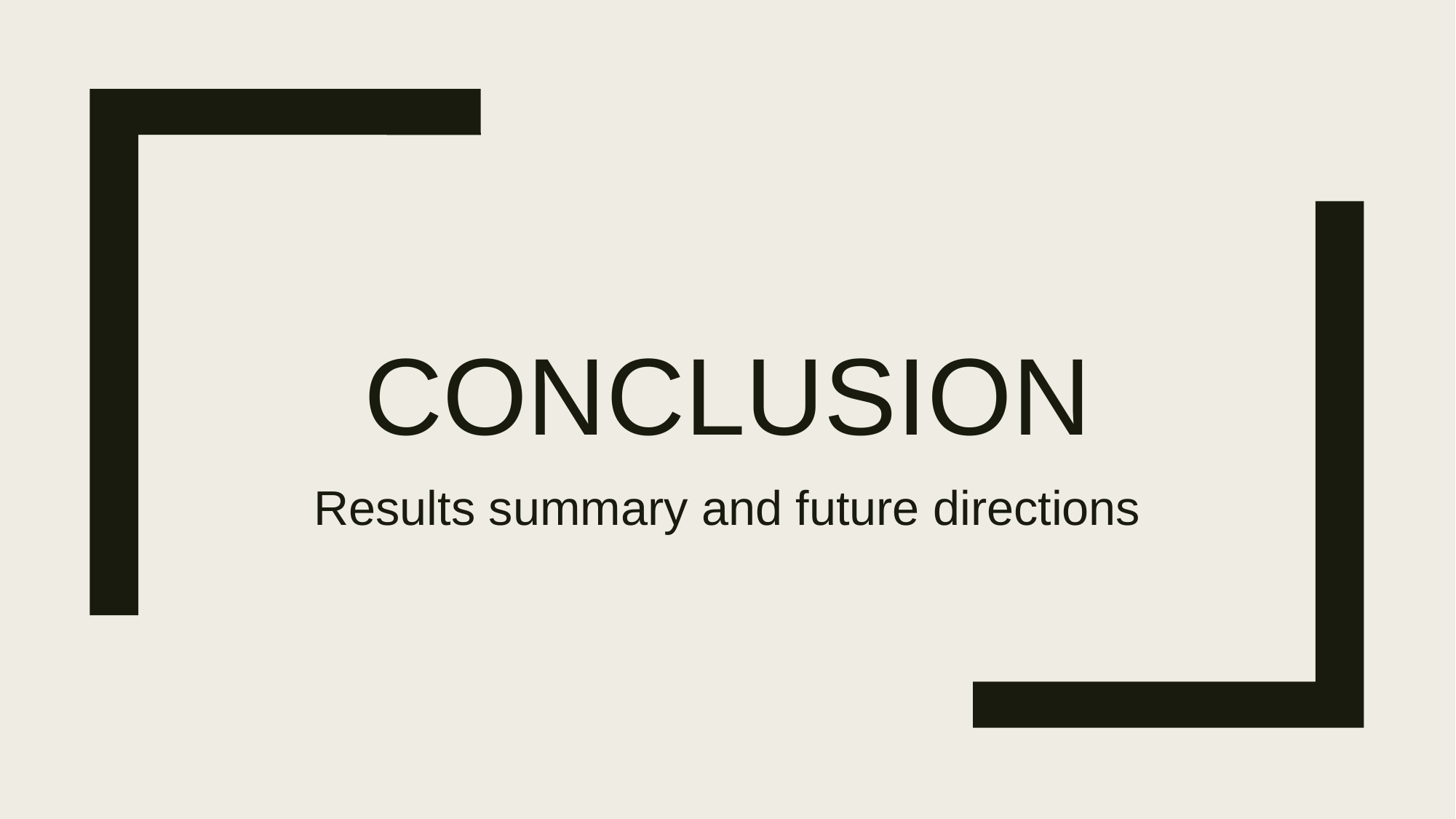

# Conclusion
Results summary and future directions